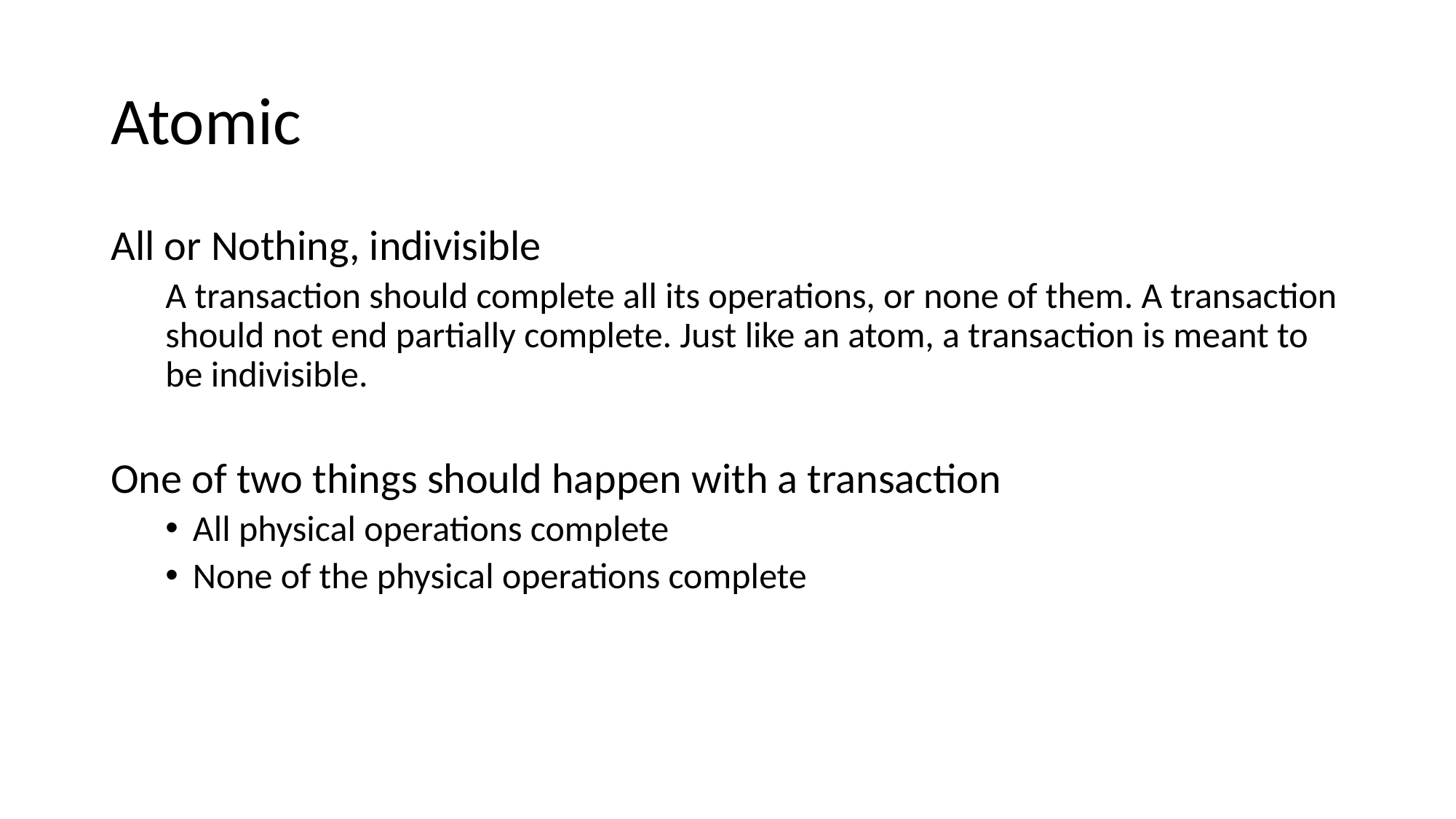

# Atomic
All or Nothing, indivisible
A transaction should complete all its operations, or none of them. A transaction should not end partially complete. Just like an atom, a transaction is meant to be indivisible.

One of two things should happen with a transaction
All physical operations complete
None of the physical operations complete